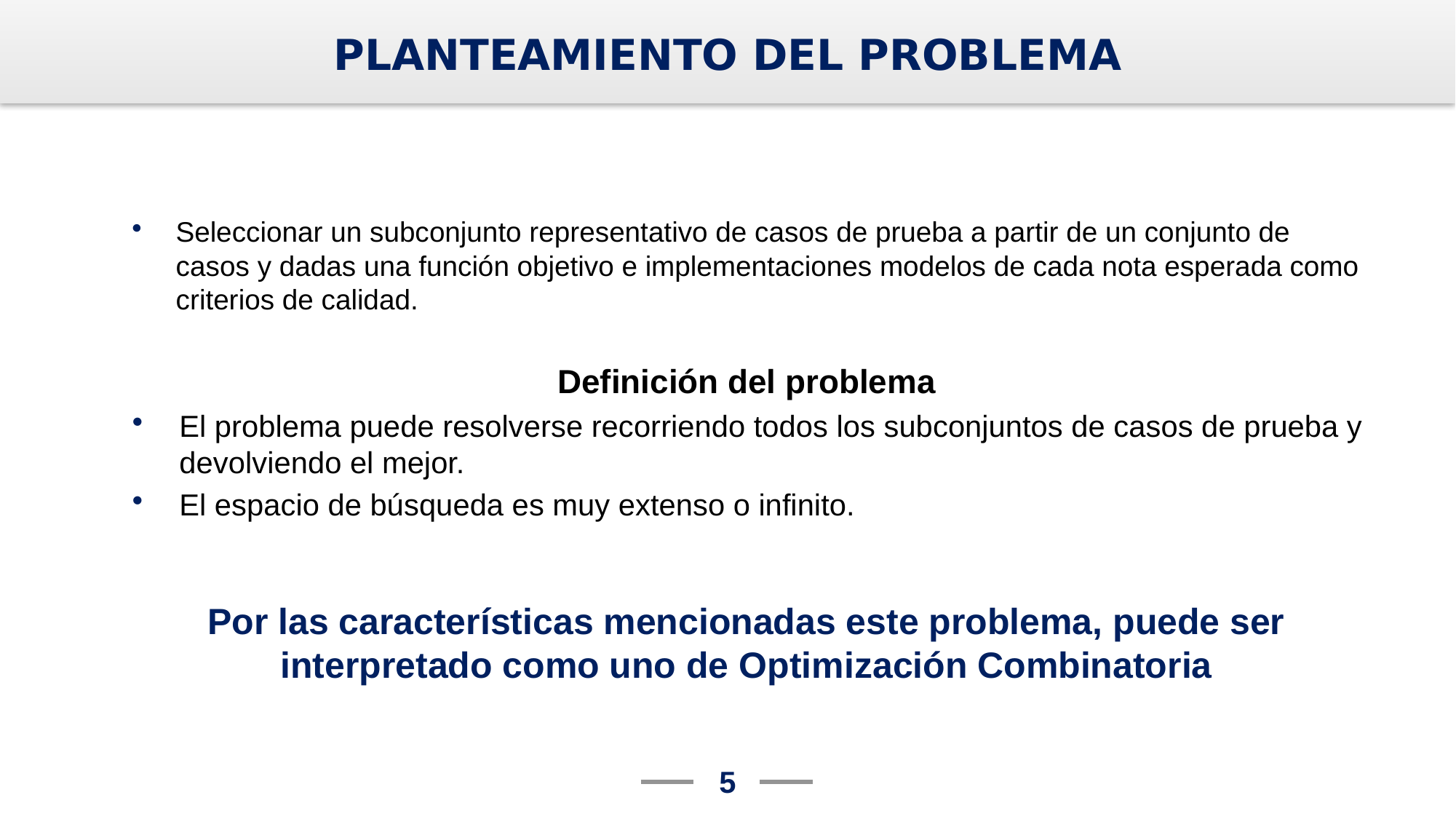

# PLANTEAMIENTO DEL PROBLEMA
Seleccionar un subconjunto representativo de casos de prueba a partir de un conjunto de casos y dadas una función objetivo e implementaciones modelos de cada nota esperada como criterios de calidad.

Definición del problema
El problema puede resolverse recorriendo todos los subconjuntos de casos de prueba y devolviendo el mejor.
El espacio de búsqueda es muy extenso o infinito.

Por las características mencionadas este problema, puede ser interpretado como uno de Optimización Combinatoria

5